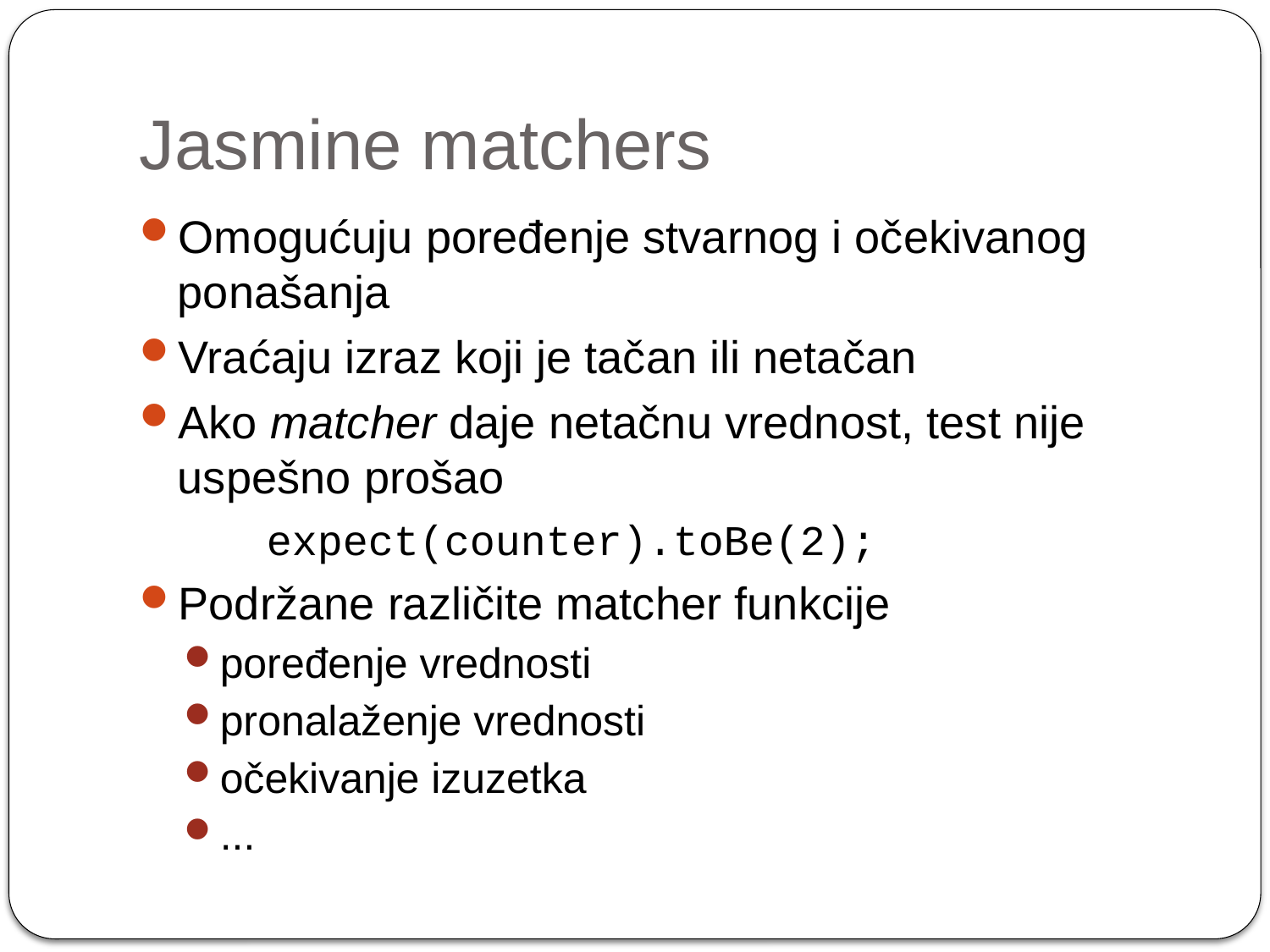

# Jasmine matchers
Omogućuju poređenje stvarnog i očekivanog ponašanja
Vraćaju izraz koji je tačan ili netačan
Ako matcher daje netačnu vrednost, test nije uspešno prošao
	expect(counter).toBe(2);
Podržane različite matcher funkcije
poređenje vrednosti
pronalaženje vrednosti
očekivanje izuzetka
...